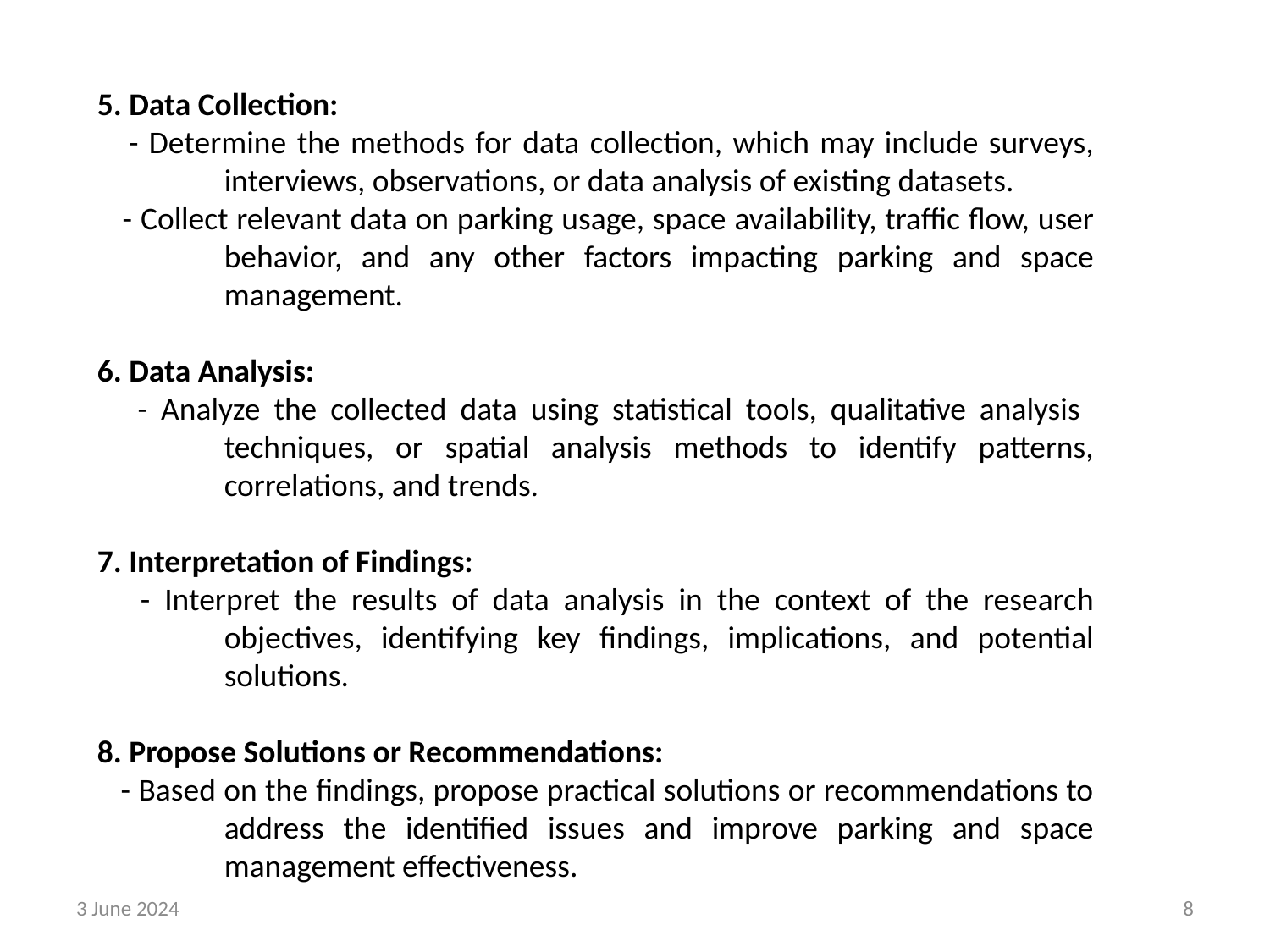

5. Data Collection:
   - Determine the methods for data collection, which may include surveys, 	interviews, observations, or data analysis of existing datasets.
   - Collect relevant data on parking usage, space availability, traffic flow, user 	behavior, and any other factors impacting parking and space 	management.

6. Data Analysis:
   - Analyze the collected data using statistical tools, qualitative analysis  	techniques, or spatial analysis methods to identify patterns, 	correlations, and trends.

7. Interpretation of Findings:
   - Interpret the results of data analysis in the context of the research 	objectives, identifying key findings, implications, and potential 	solutions.

8. Propose Solutions or Recommendations:
   - Based on the findings, propose practical solutions or recommendations to 	address the identified issues and improve parking and space 	management effectiveness.

3 June 2024
8